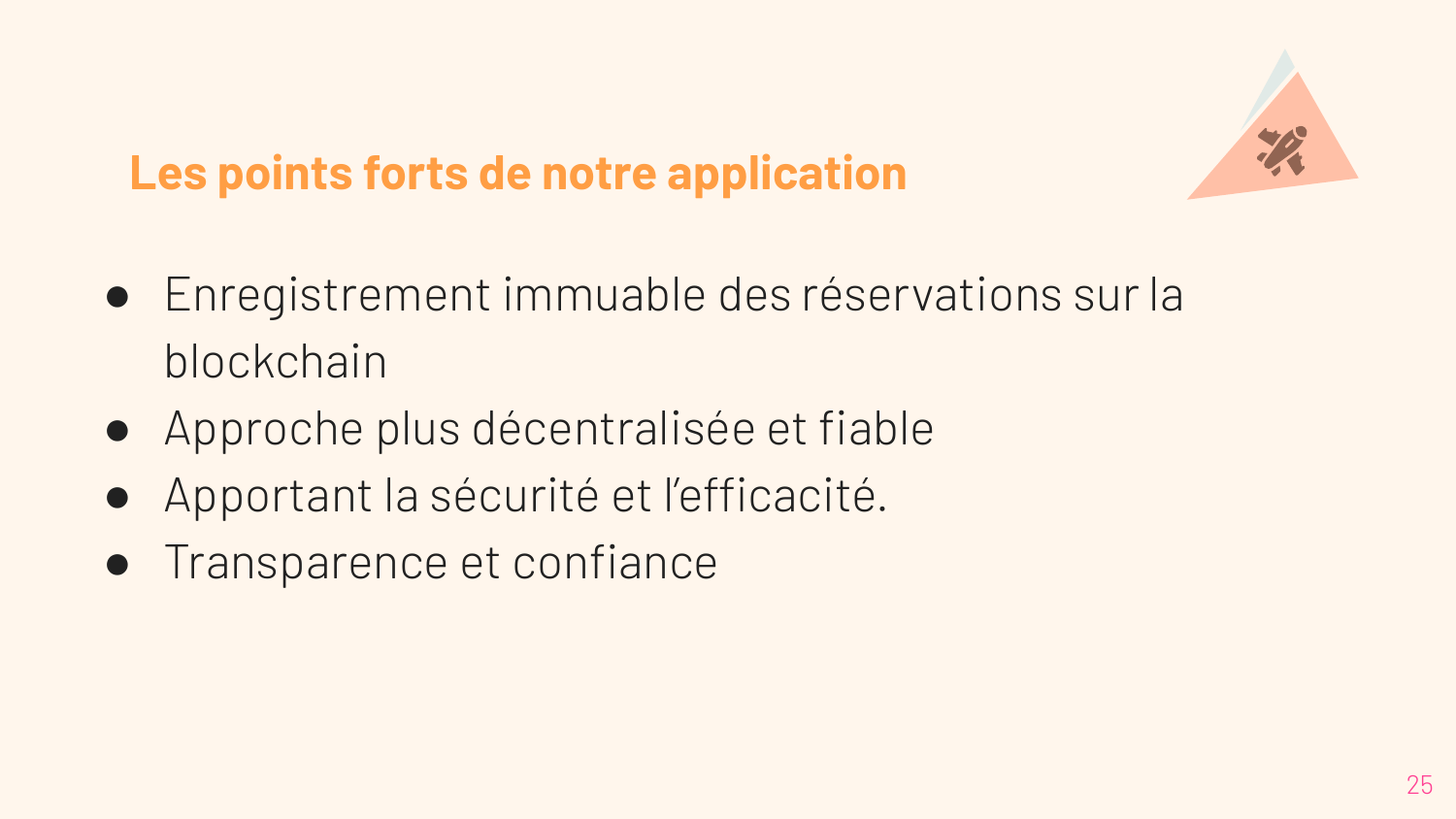

Les points forts de notre application
Enregistrement immuable des réservations sur la blockchain
Approche plus décentralisée et fiable
Apportant la sécurité et l’efficacité.
Transparence et confiance

25